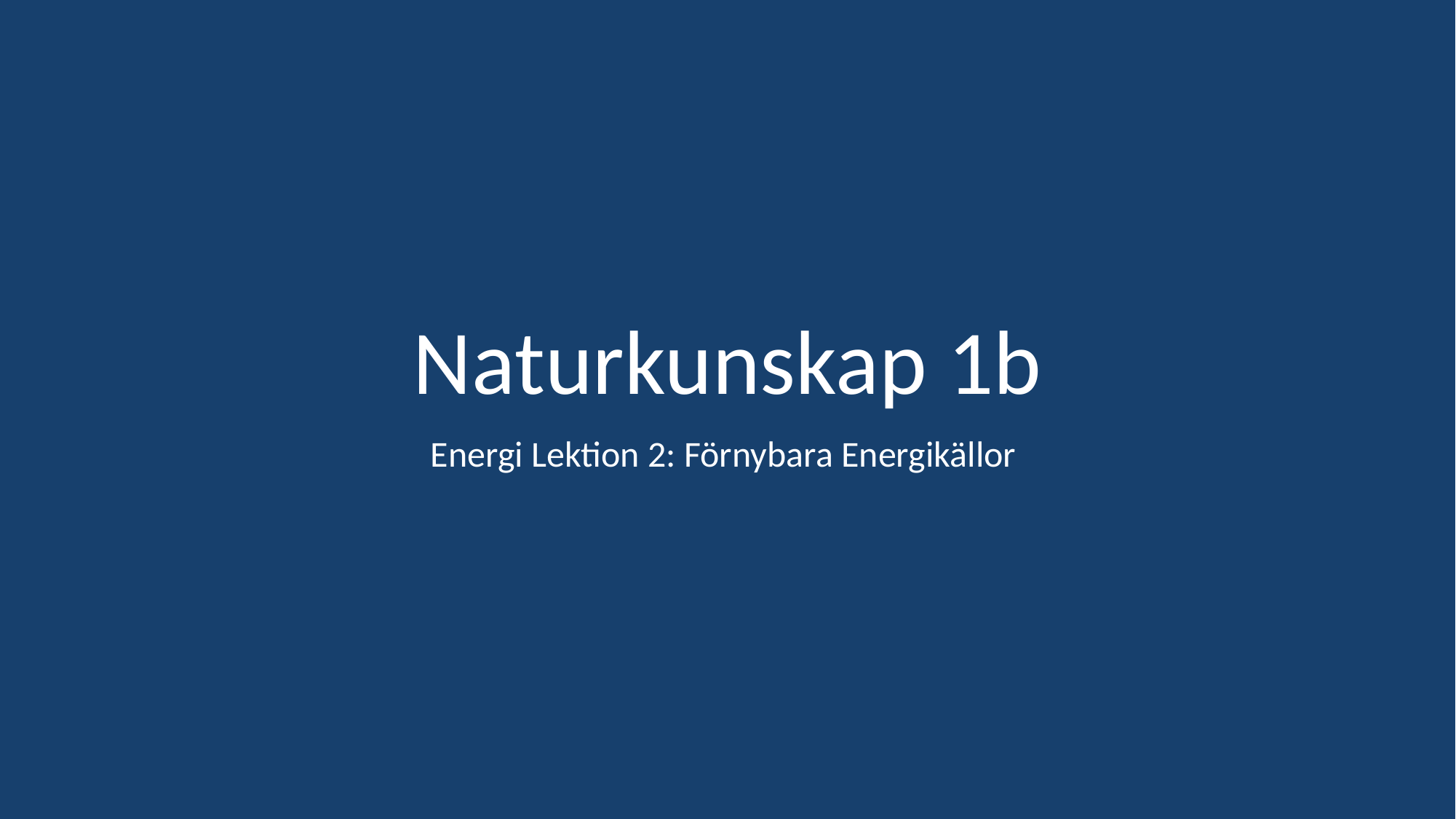

# Naturkunskap 1b
Energi Lektion 2: Förnybara Energikällor